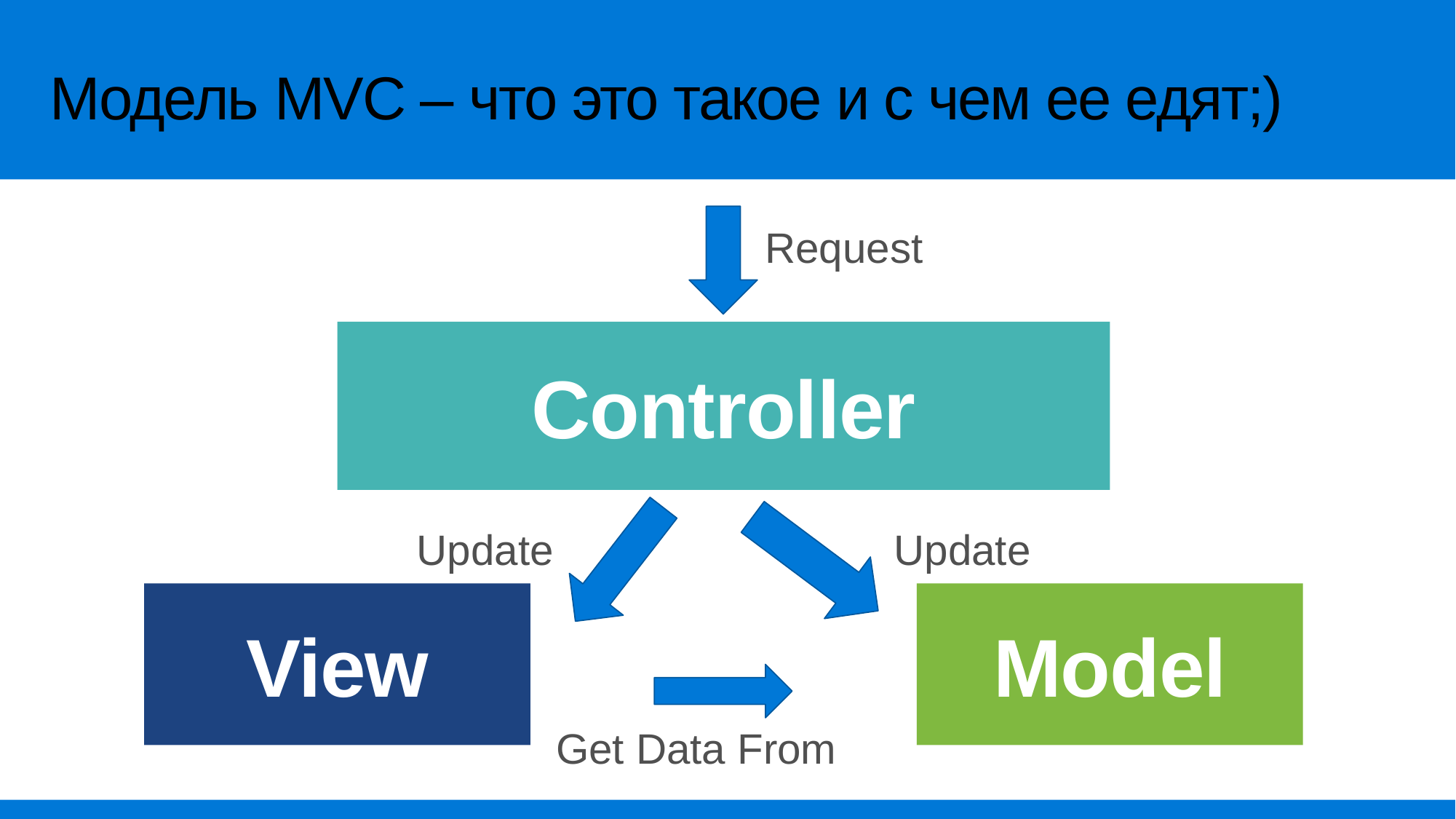

# Модель MVC – что это такое и с чем ее едят;)

Request

Controller
Update
Update

View
Model

Get Data From